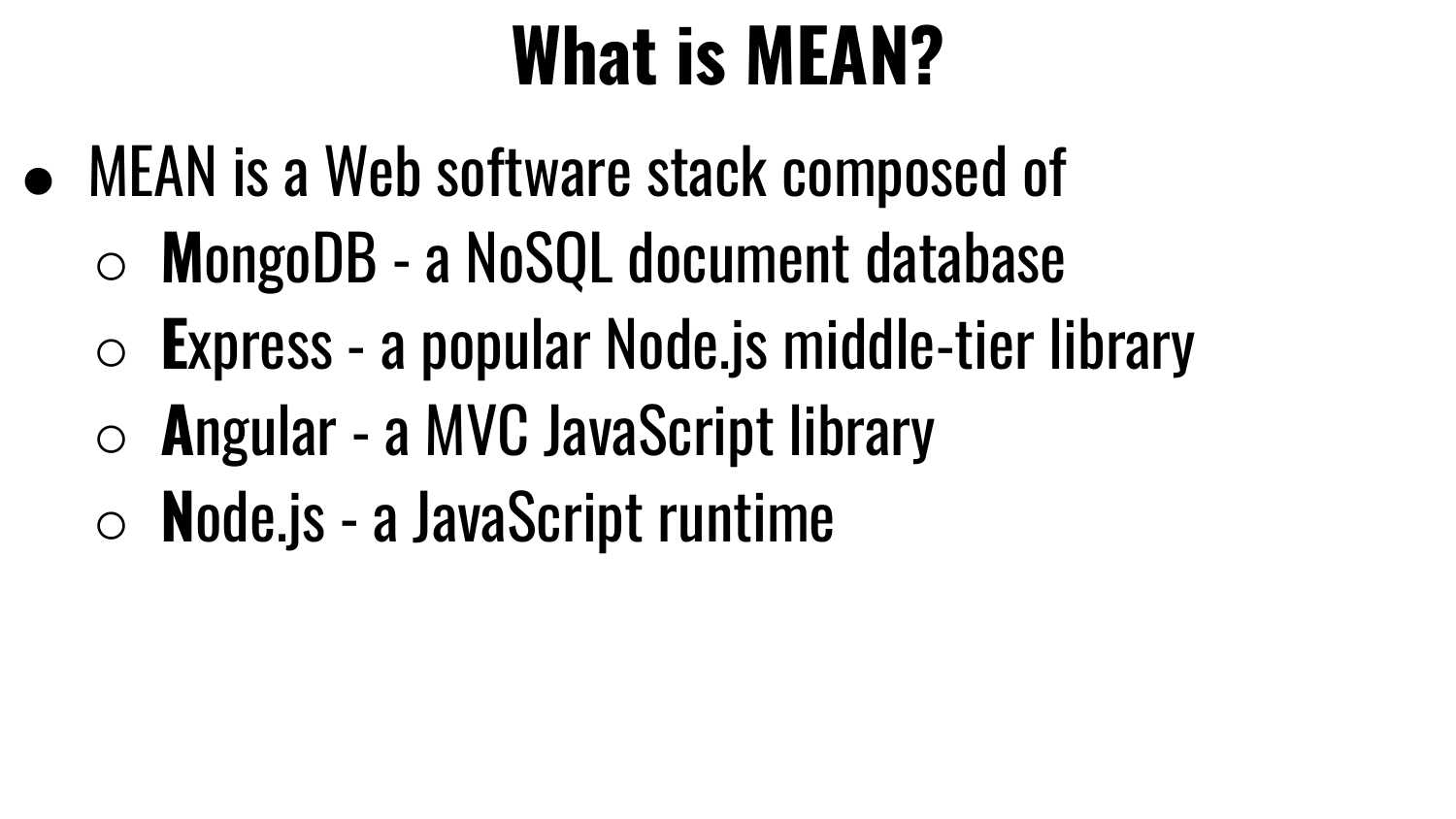

# What is MEAN?
MEAN is a Web software stack composed of
MongoDB - a NoSQL document database
Express - a popular Node.js middle-tier library
Angular - a MVC JavaScript library
Node.js - a JavaScript runtime